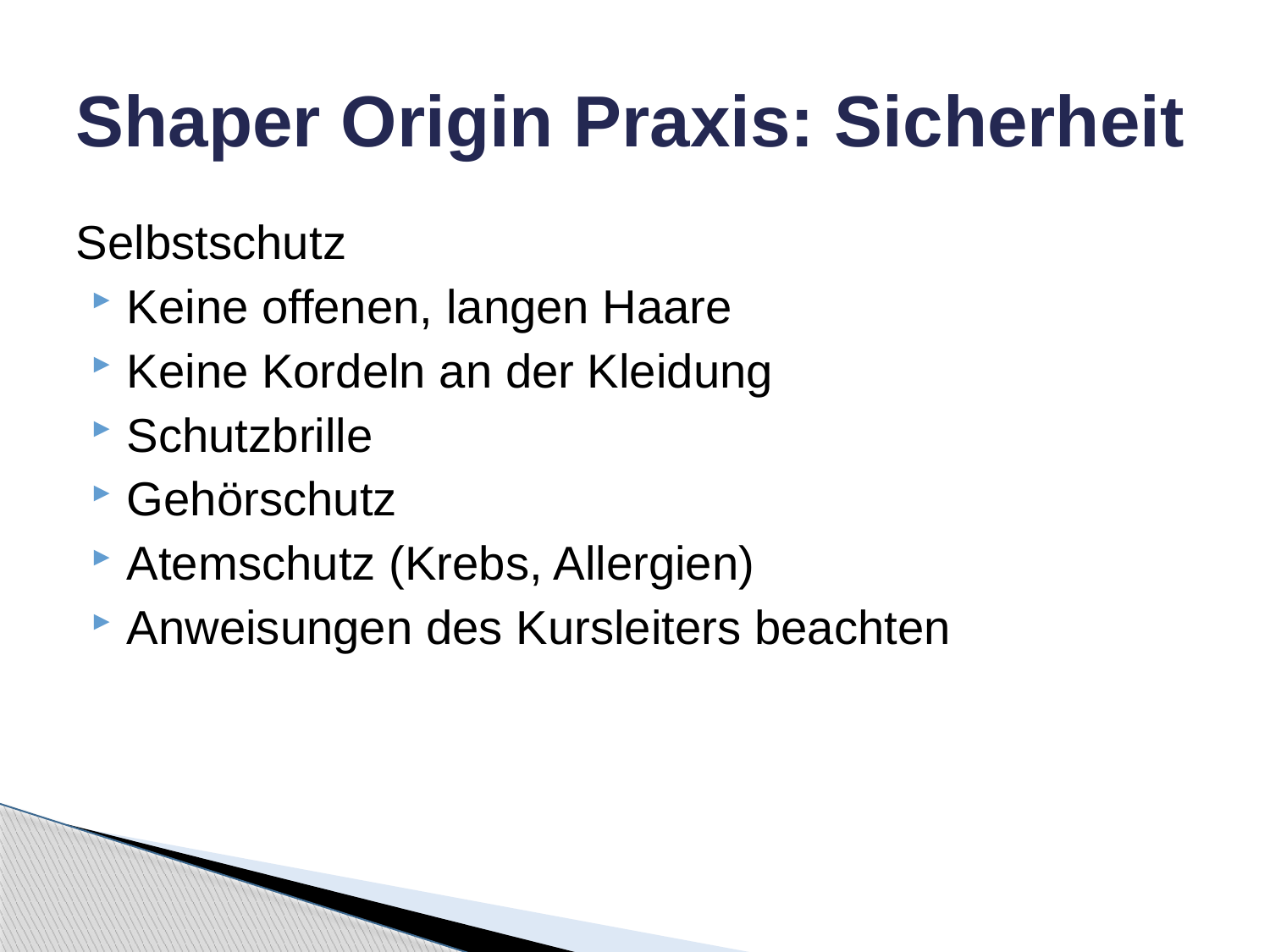

# Shaper Origin Praxis: Sicherheit
Selbstschutz
Keine offenen, langen Haare
Keine Kordeln an der Kleidung
Schutzbrille
Gehörschutz
Atemschutz (Krebs, Allergien)
Anweisungen des Kursleiters beachten